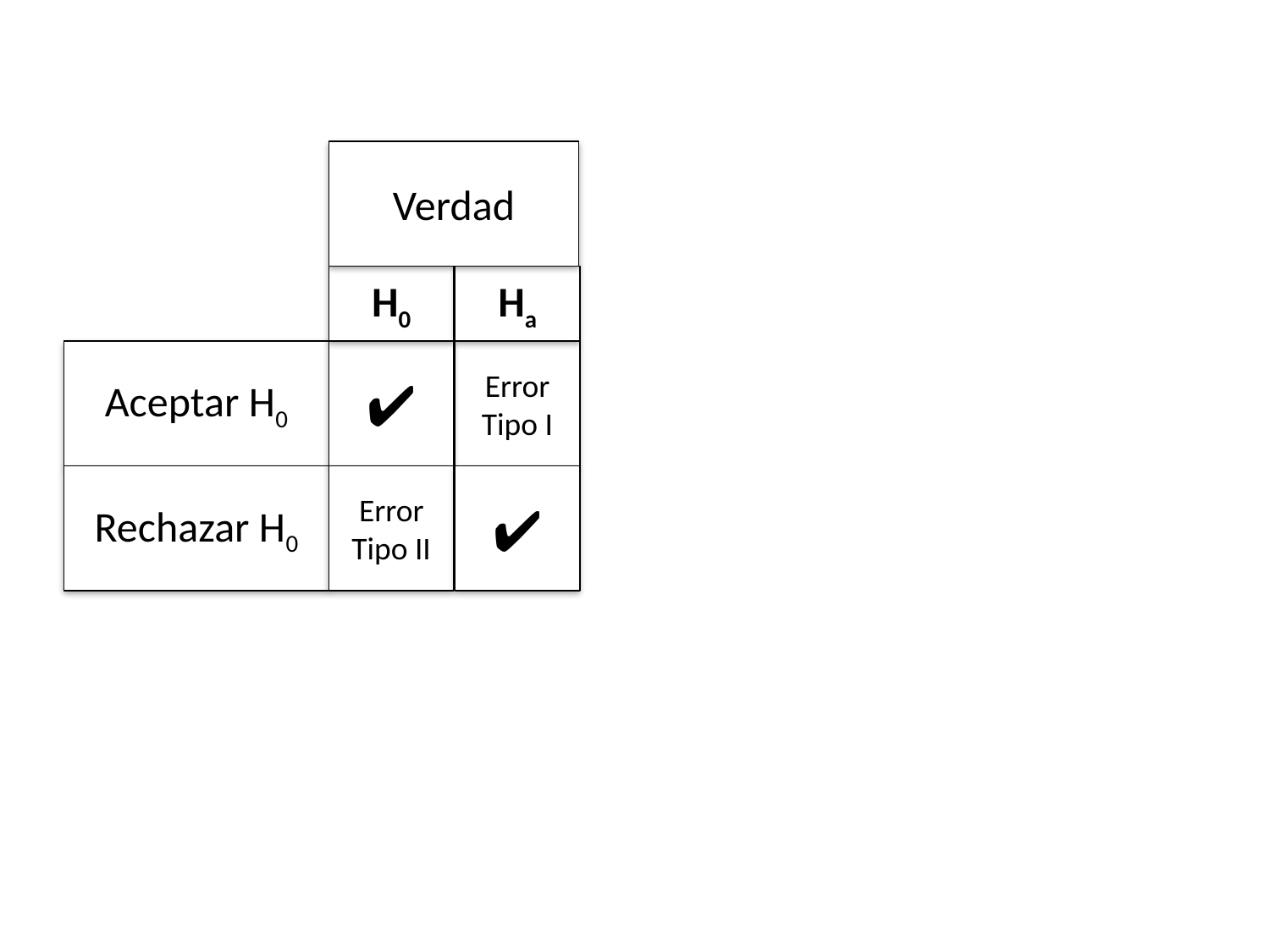

Verdad
H0
Ha
Aceptar H0
✔
Error Tipo I
Rechazar H0
Error Tipo II
✔